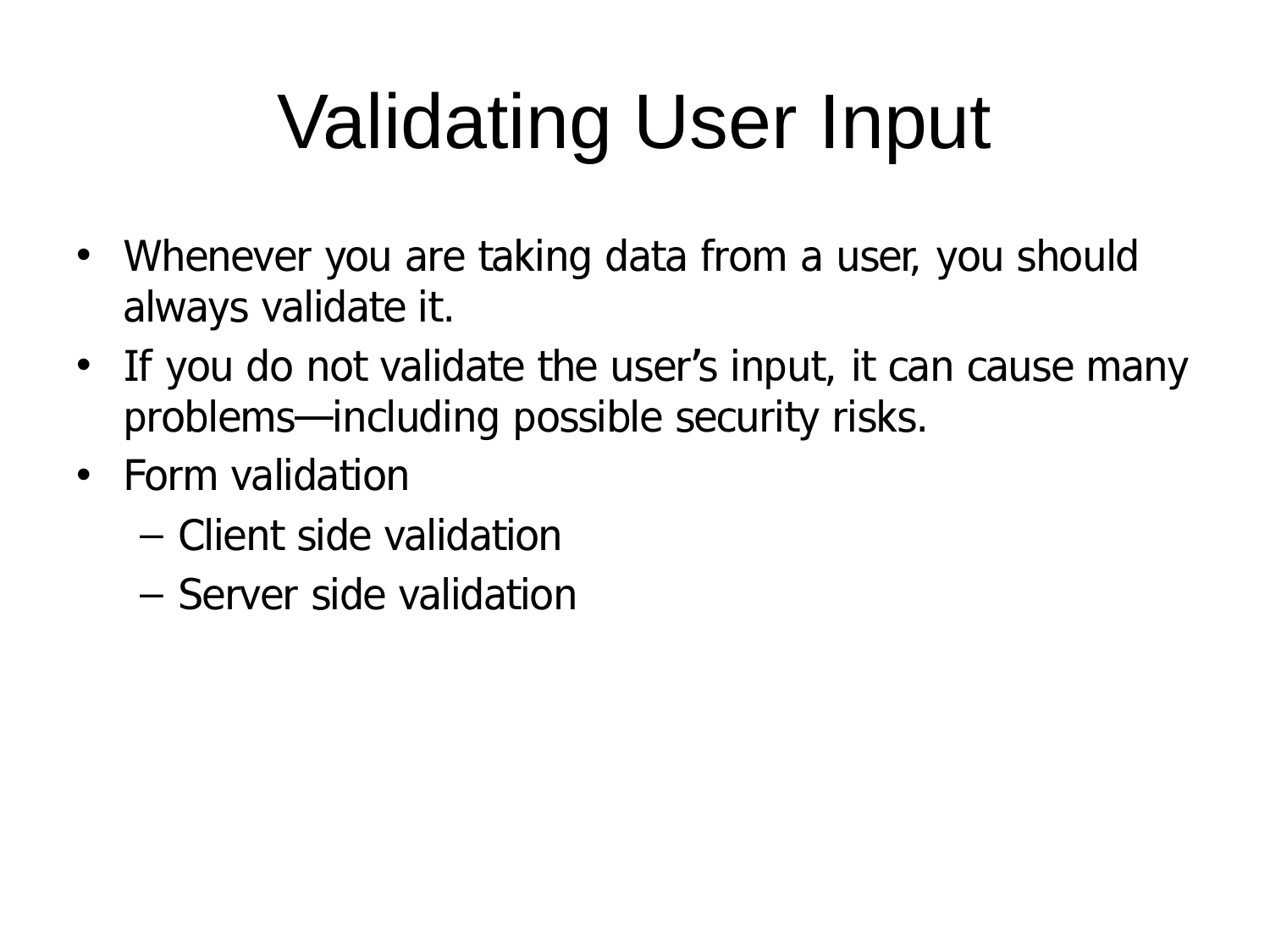

# Validating User Input
Whenever you are taking data from a user, you should always validate it.
If you do not validate the user’s input, it can cause many problems—including possible security risks.
Form validation
Client side validation
Server side validation